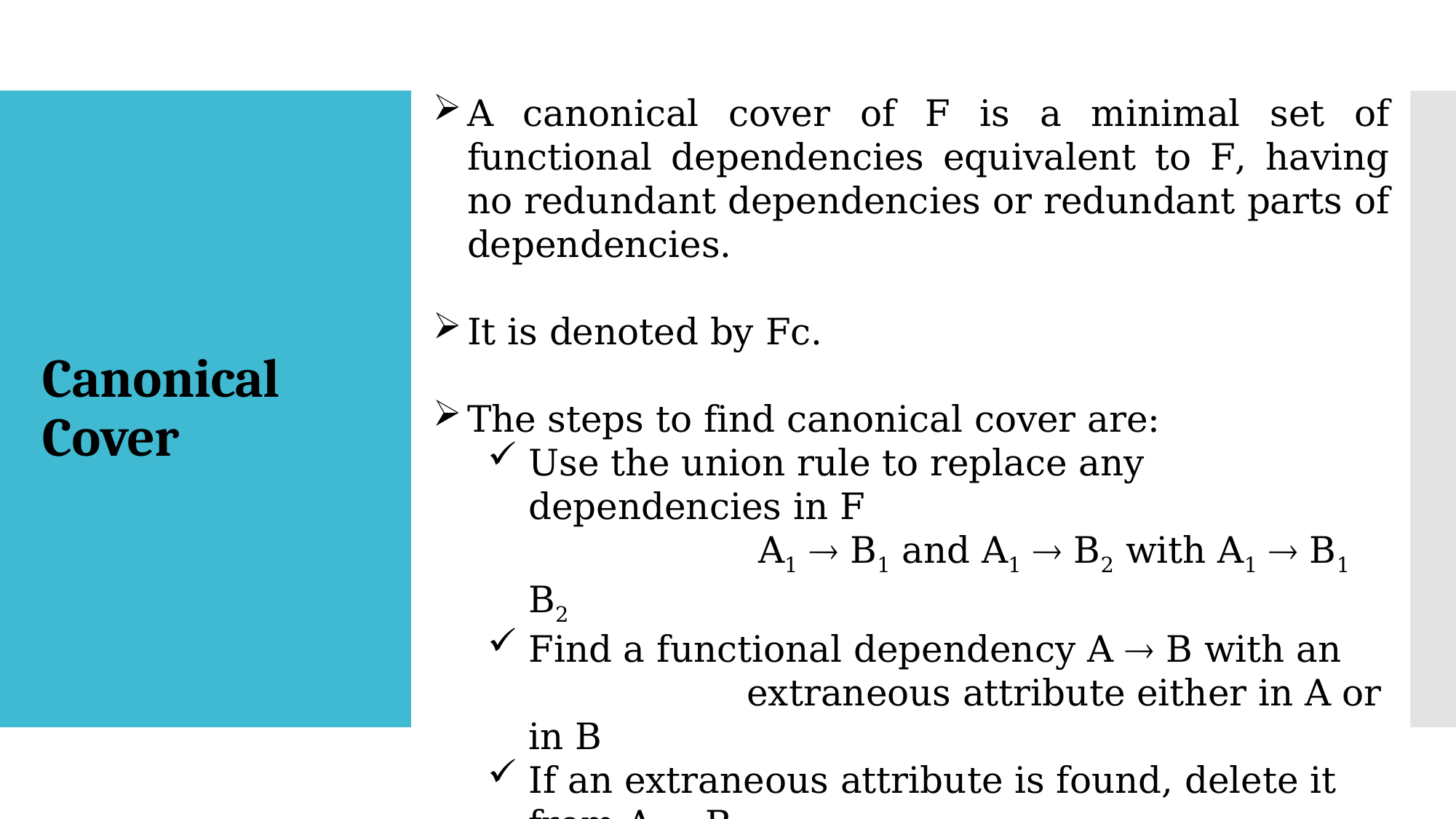

A canonical cover of F is a minimal set of functional dependencies equivalent to F, having no redundant dependencies or redundant parts of dependencies.

It is denoted by Fc.

The steps to find canonical cover are:
Use the union rule to replace any dependencies in F
		 A1 → B1 and A1 → B2 with A1 → B1 B2
Find a functional dependency A → B with an
		extraneous attribute either in A or in B
If an extraneous attribute is found, delete it from A → B
until F does not change
Repeat these steps till F is reduced to Fc.
# Canonical Cover